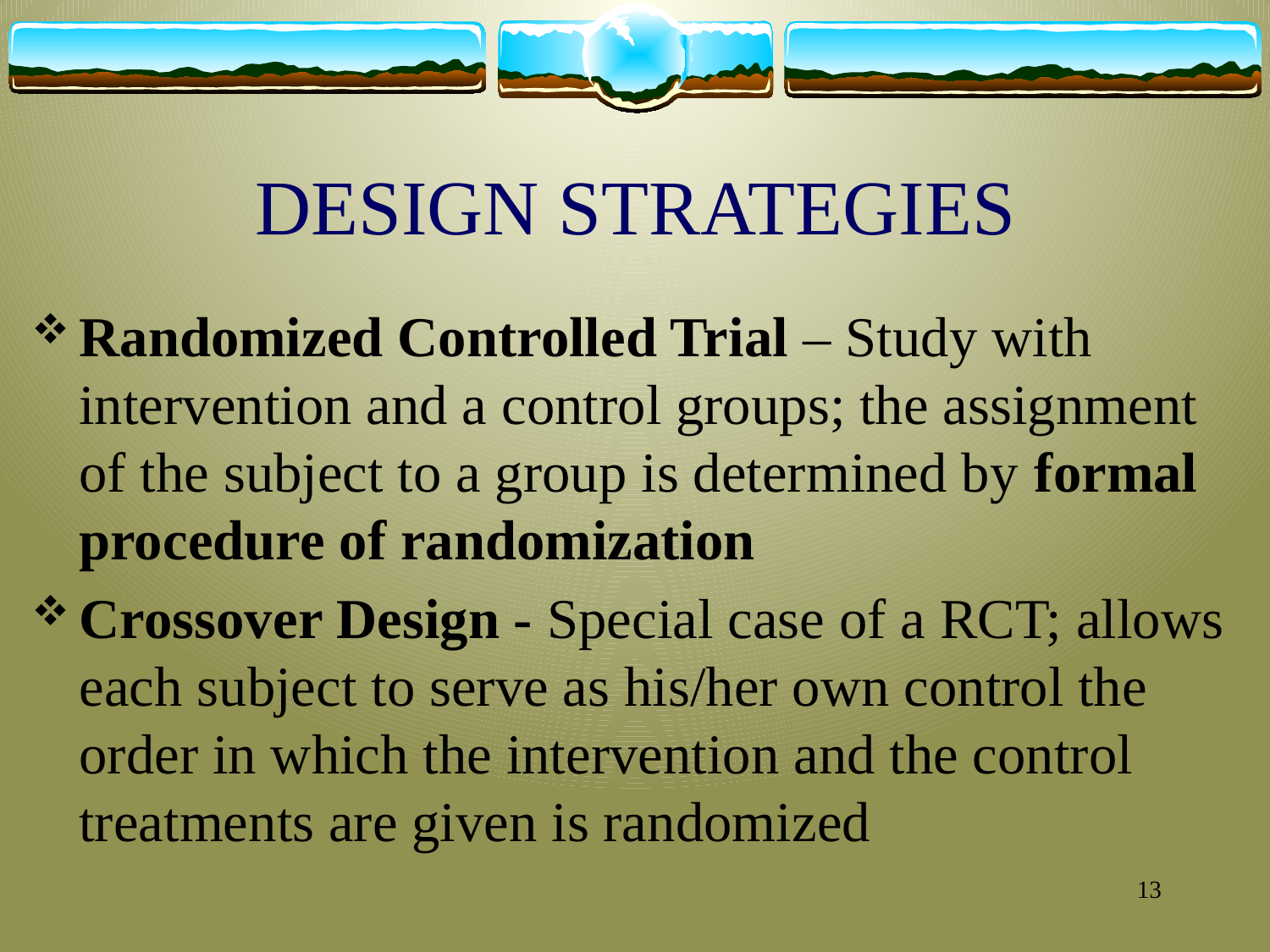

# DESIGN STRATEGIES
Randomized Controlled Trial – Study with intervention and a control groups; the assignment of the subject to a group is determined by formal procedure of randomization
Crossover Design - Special case of a RCT; allows each subject to serve as his/her own control the order in which the intervention and the control treatments are given is randomized

13